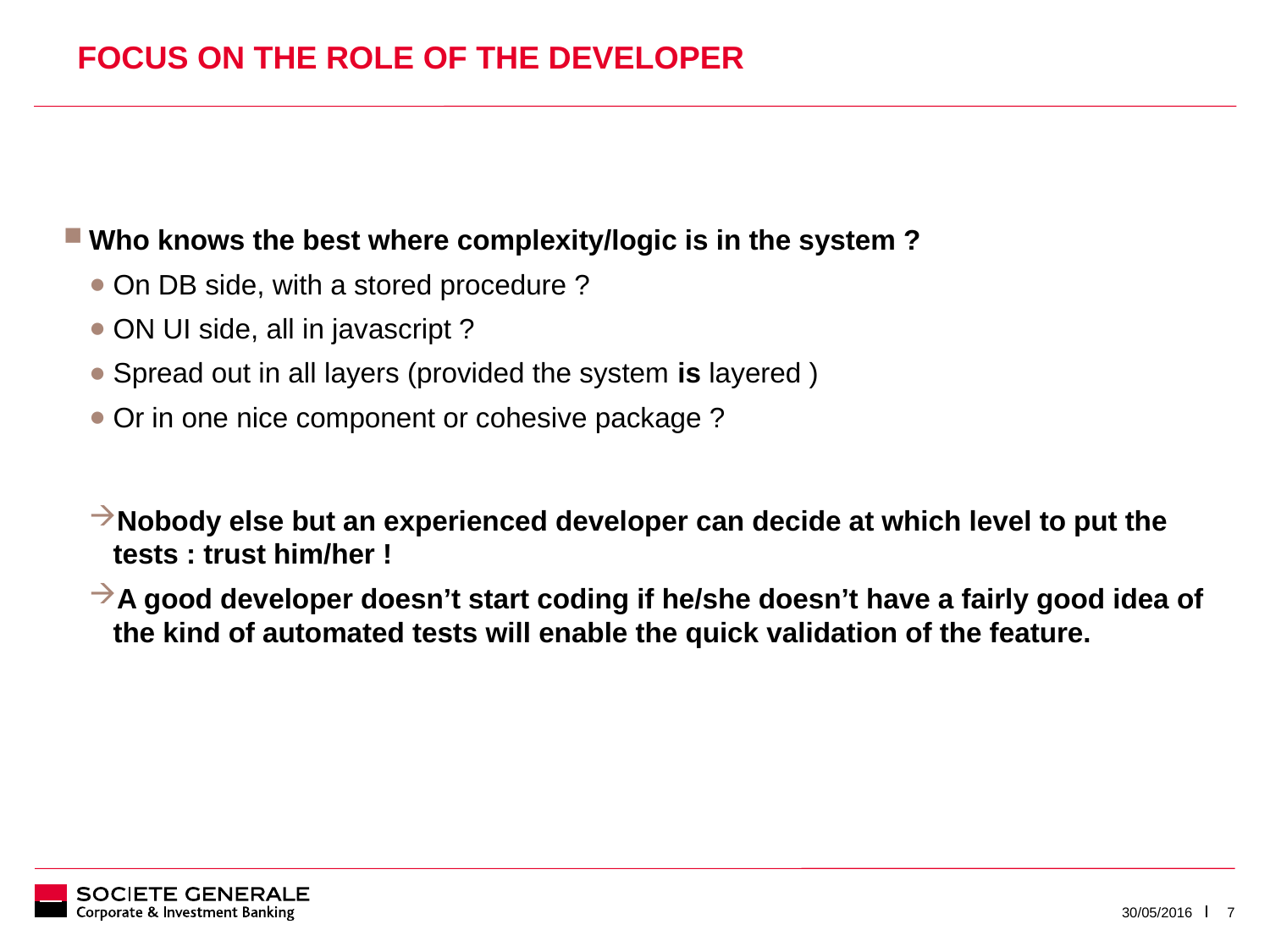

# Focus on the role of the developer
Who knows the best where complexity/logic is in the system ?
On DB side, with a stored procedure ?
ON UI side, all in javascript ?
Spread out in all layers (provided the system is layered )
Or in one nice component or cohesive package ?

Nobody else but an experienced developer can decide at which level to put the tests : trust him/her !
A good developer doesn’t start coding if he/she doesn’t have a fairly good idea of the kind of automated tests will enable the quick validation of the feature.